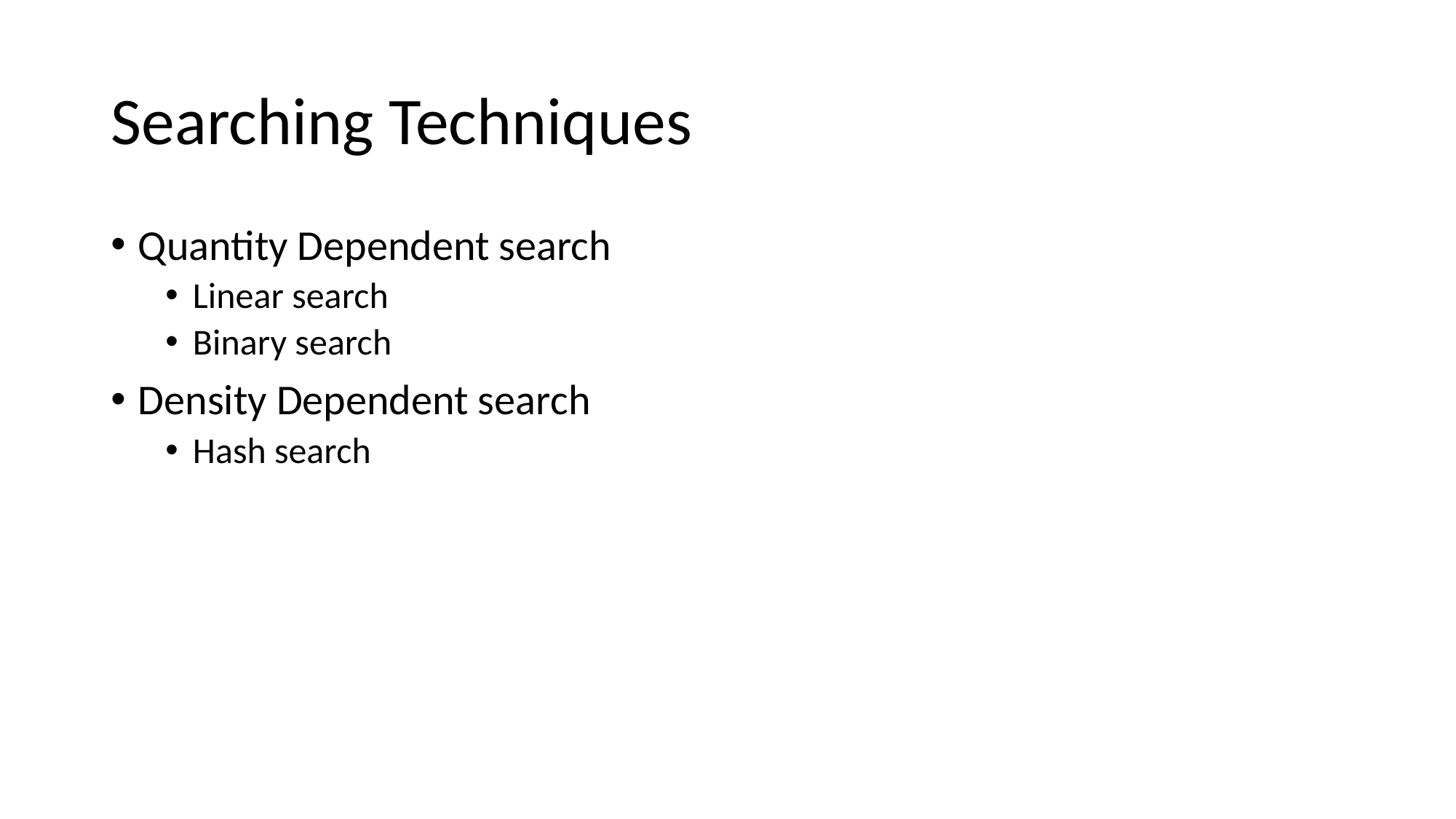

# Searching Techniques
Quantity Dependent search
Linear search
Binary search
Density Dependent search
Hash search